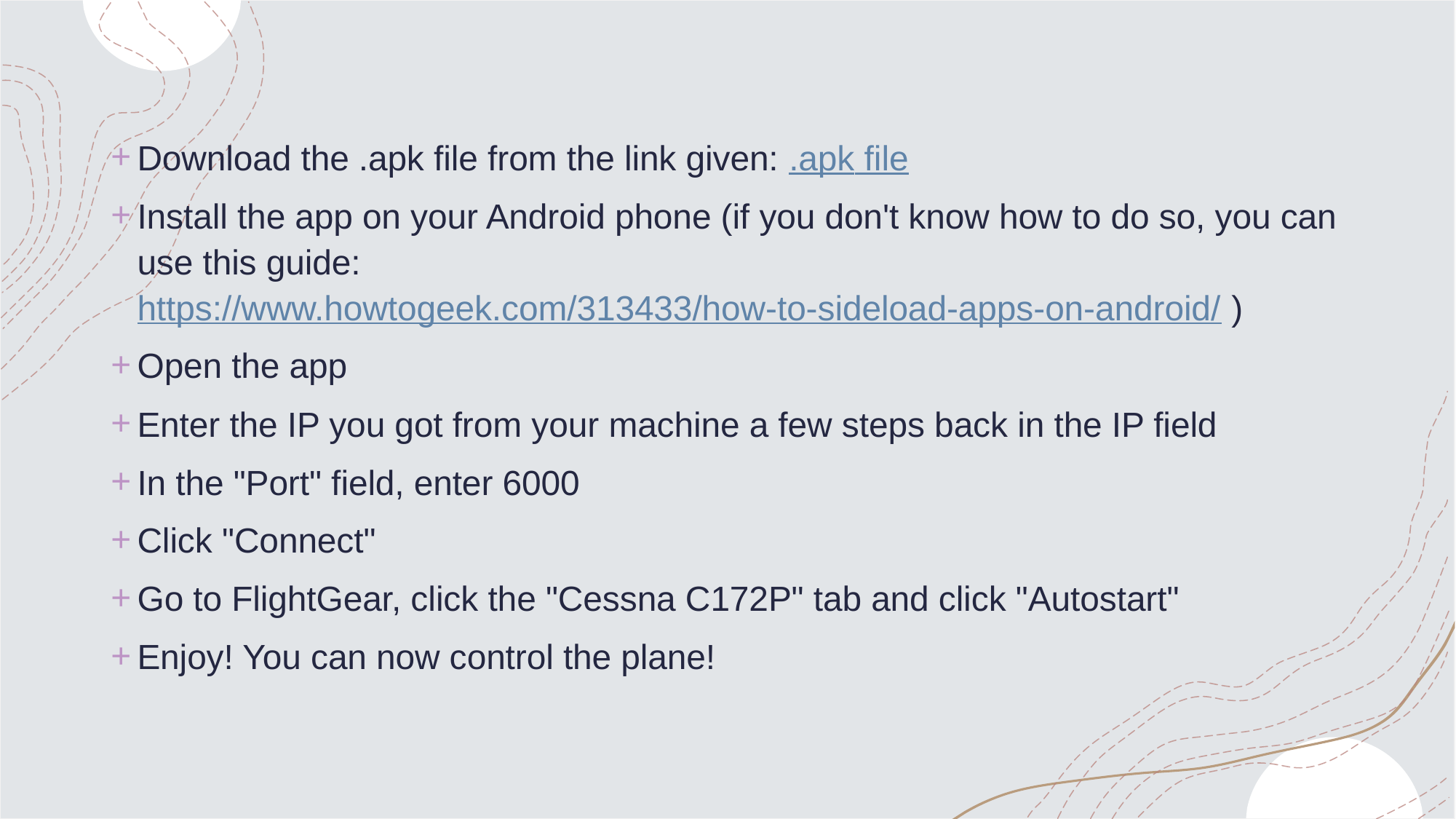

Download the .apk file from the link given: .apk file
Install the app on your Android phone (if you don't know how to do so, you can use this guide: https://www.howtogeek.com/313433/how-to-sideload-apps-on-android/ )
Open the app
Enter the IP you got from your machine a few steps back in the IP field
In the "Port" field, enter 6000
Click "Connect"
Go to FlightGear, click the "Cessna C172P" tab and click "Autostart"
Enjoy! You can now control the plane!